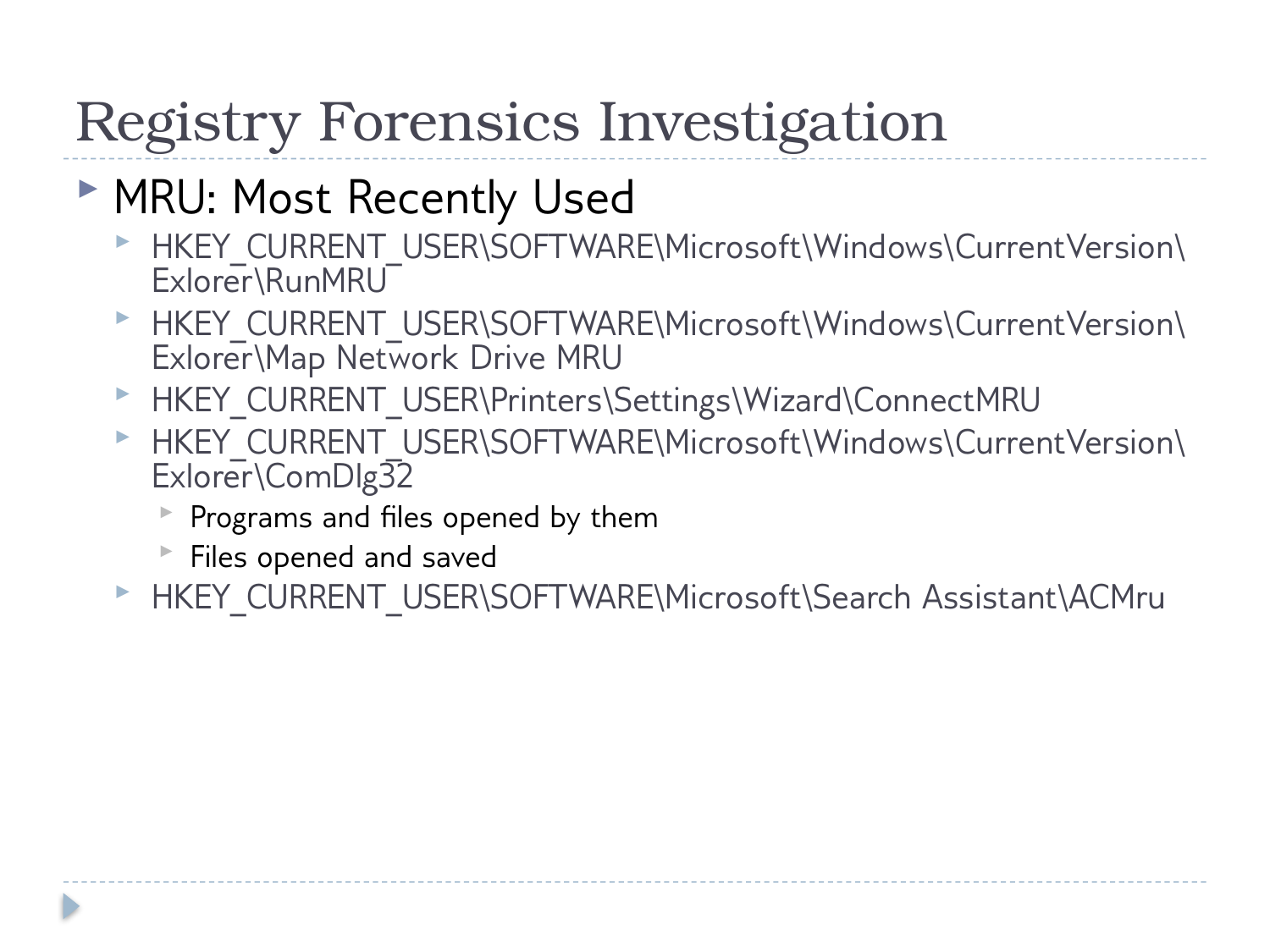

# Registry Forensics Investigation
MRU: Most Recently Used
HKEY_CURRENT_USER\SOFTWARE\Microsoft\Windows\CurrentVersion\Exlorer\RunMRU
HKEY_CURRENT_USER\SOFTWARE\Microsoft\Windows\CurrentVersion\Exlorer\Map Network Drive MRU
HKEY_CURRENT_USER\Printers\Settings\Wizard\ConnectMRU
HKEY_CURRENT_USER\SOFTWARE\Microsoft\Windows\CurrentVersion\Exlorer\ComDlg32
Programs and files opened by them
Files opened and saved
HKEY_CURRENT_USER\SOFTWARE\Microsoft\Search Assistant\ACMru